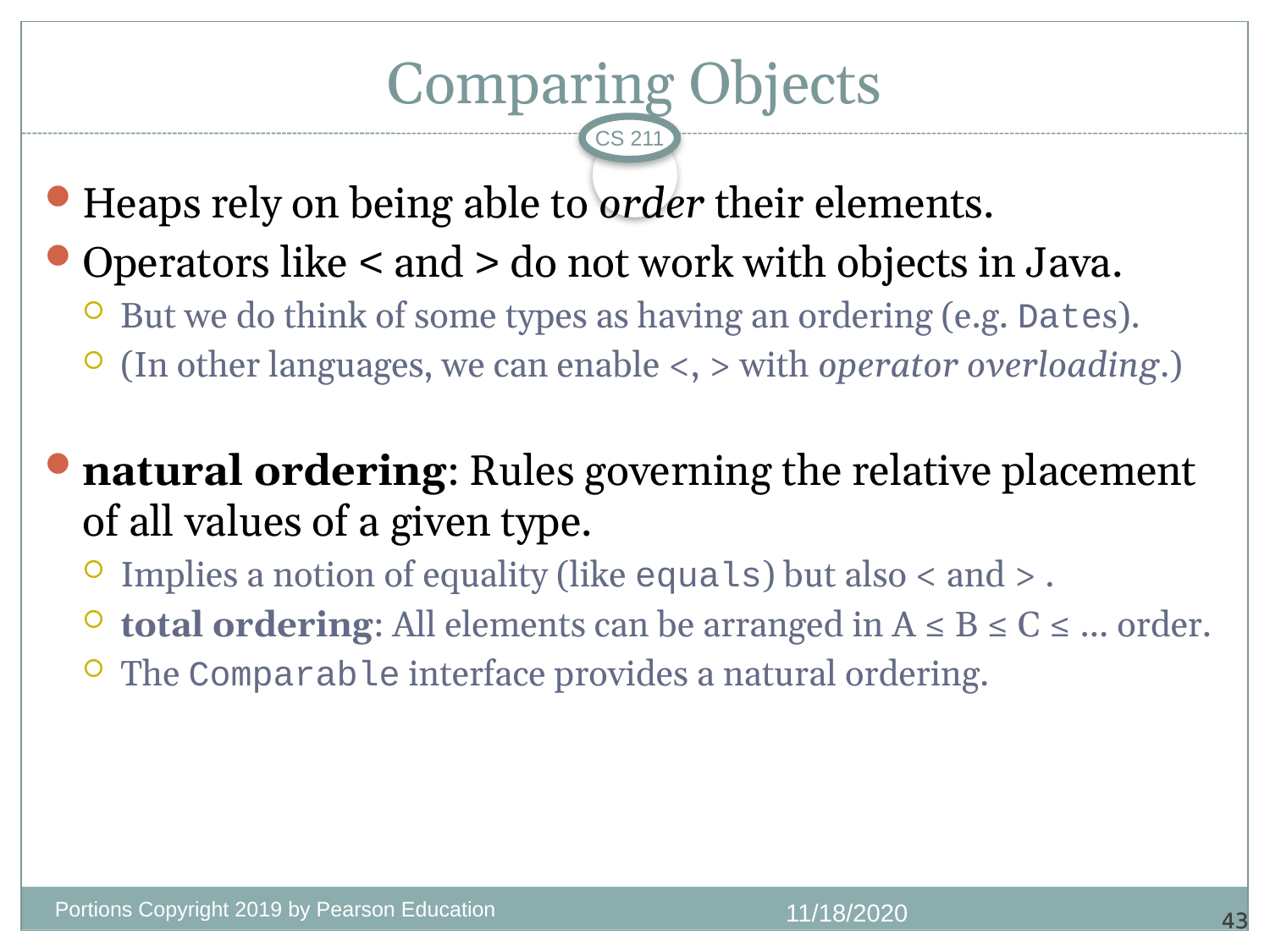

# Comparing Objects
CS 211
Heaps rely on being able to order their elements.
Operators like < and > do not work with objects in Java.
But we do think of some types as having an ordering (e.g. Dates).
(In other languages, we can enable <, > with operator overloading.)

natural ordering: Rules governing the relative placement of all values of a given type.
Implies a notion of equality (like equals) but also < and > .
total ordering: All elements can be arranged in A ≤ B ≤ C ≤ ... order.
The Comparable interface provides a natural ordering.
Portions Copyright 2019 by Pearson Education
11/18/2020